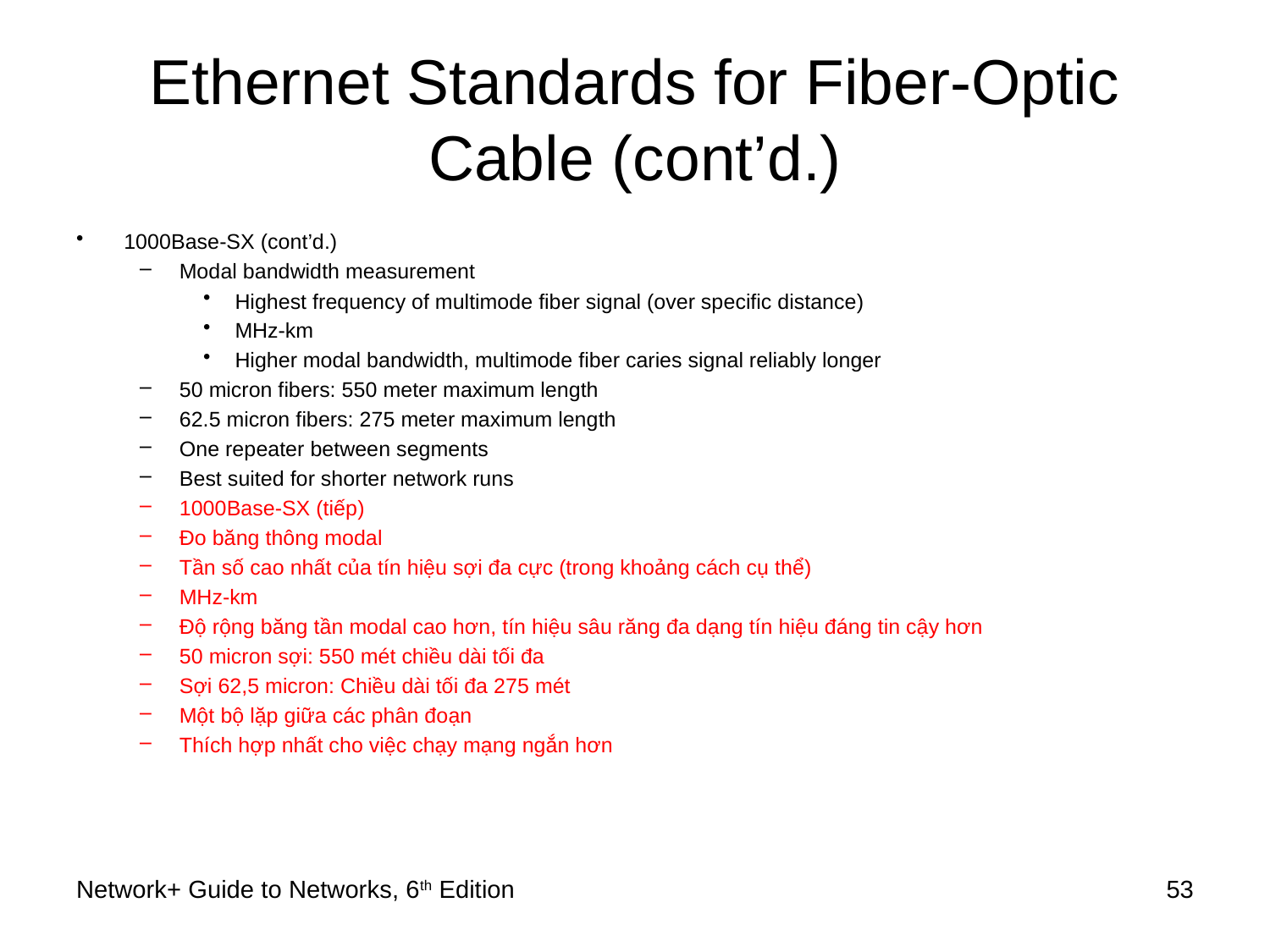

# Ethernet Standards for Fiber-Optic Cable (cont’d.)
1000Base-SX (cont’d.)
Modal bandwidth measurement
Highest frequency of multimode fiber signal (over specific distance)
MHz-km
Higher modal bandwidth, multimode fiber caries signal reliably longer
50 micron fibers: 550 meter maximum length
62.5 micron fibers: 275 meter maximum length
One repeater between segments
Best suited for shorter network runs
1000Base-SX (tiếp)
Đo băng thông modal
Tần số cao nhất của tín hiệu sợi đa cực (trong khoảng cách cụ thể)
MHz-km
Độ rộng băng tần modal cao hơn, tín hiệu sâu răng đa dạng tín hiệu đáng tin cậy hơn
50 micron sợi: 550 mét chiều dài tối đa
Sợi 62,5 micron: Chiều dài tối đa 275 mét
Một bộ lặp giữa các phân đoạn
Thích hợp nhất cho việc chạy mạng ngắn hơn

Network+ Guide to Networks, 6th Edition
53